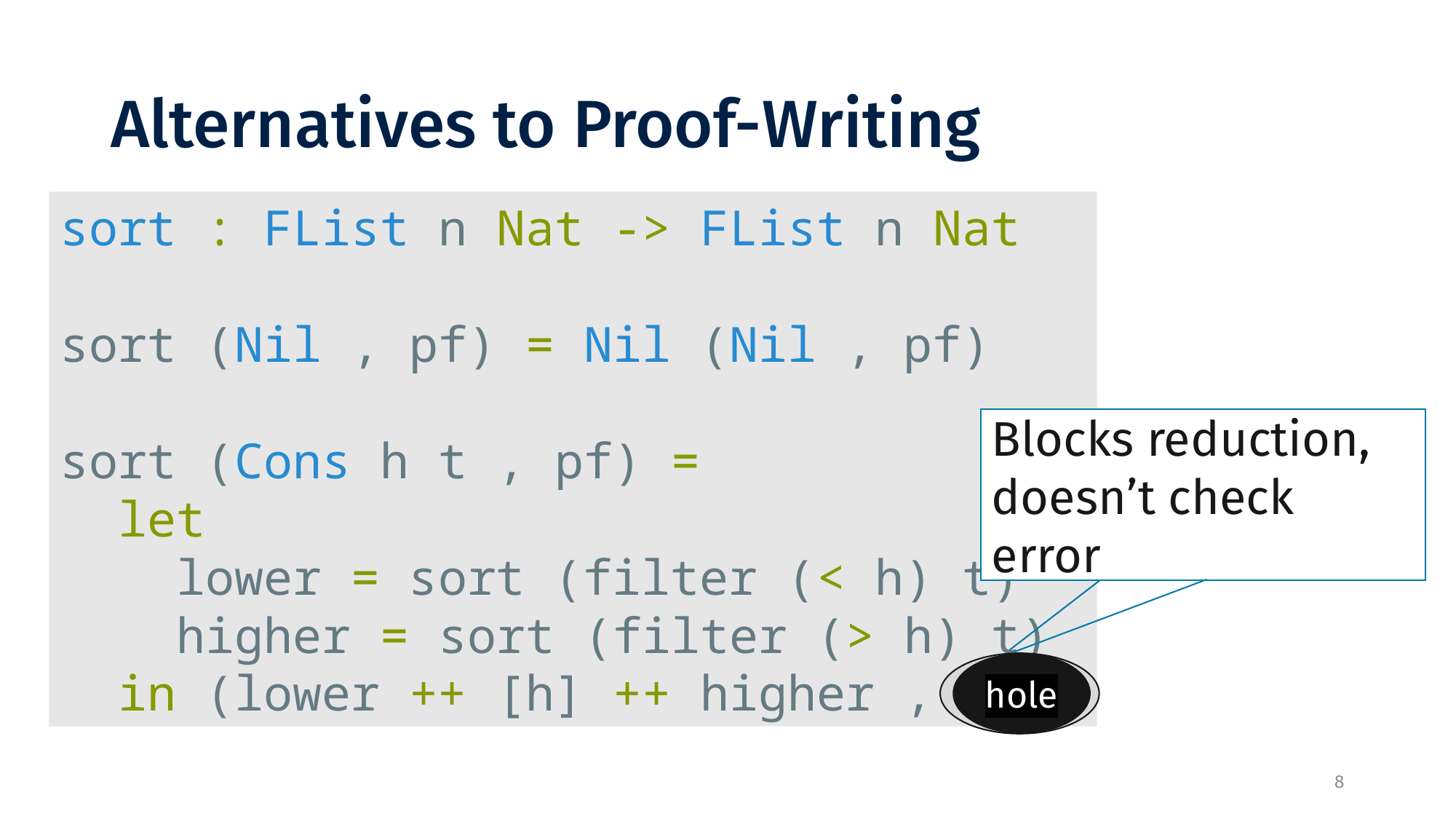

# Alternatives to Proof-Writing
sort : FList n Nat -> FList n Nat

sort (Nil , pf) = Nil (Nil , pf)

sort (Cons h t , pf) =
  let
    lower = sort (filter (< h) t)
    higher = sort (filter (> h) t)
  in (lower ++ [h] ++ higher , …)
Blocks reduction, doesn’t check error
Can’t run code
hole
axiom
8